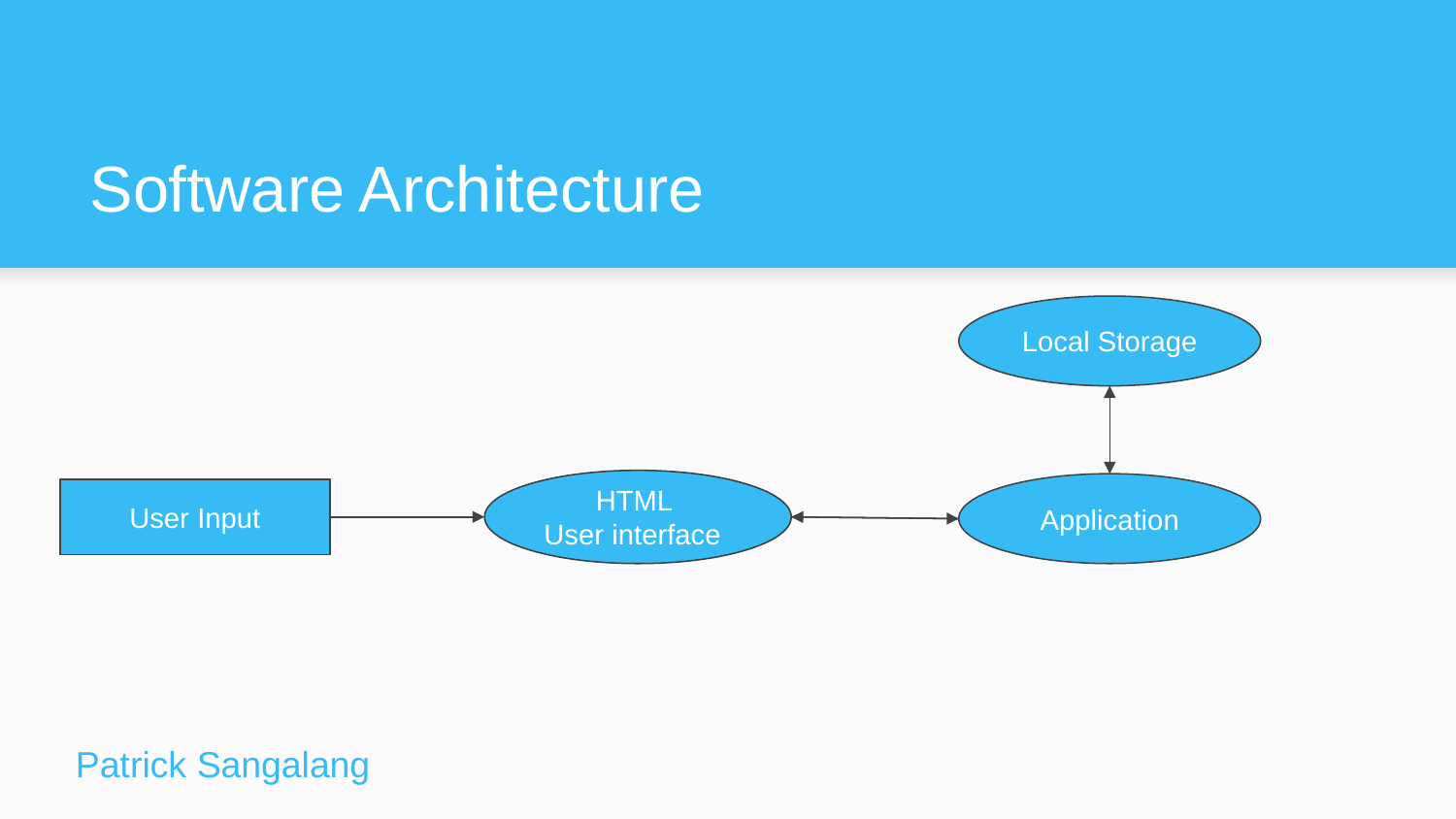

# Software Architecture
Local Storage
HTML
User interface
Application
User Input
Patrick Sangalang